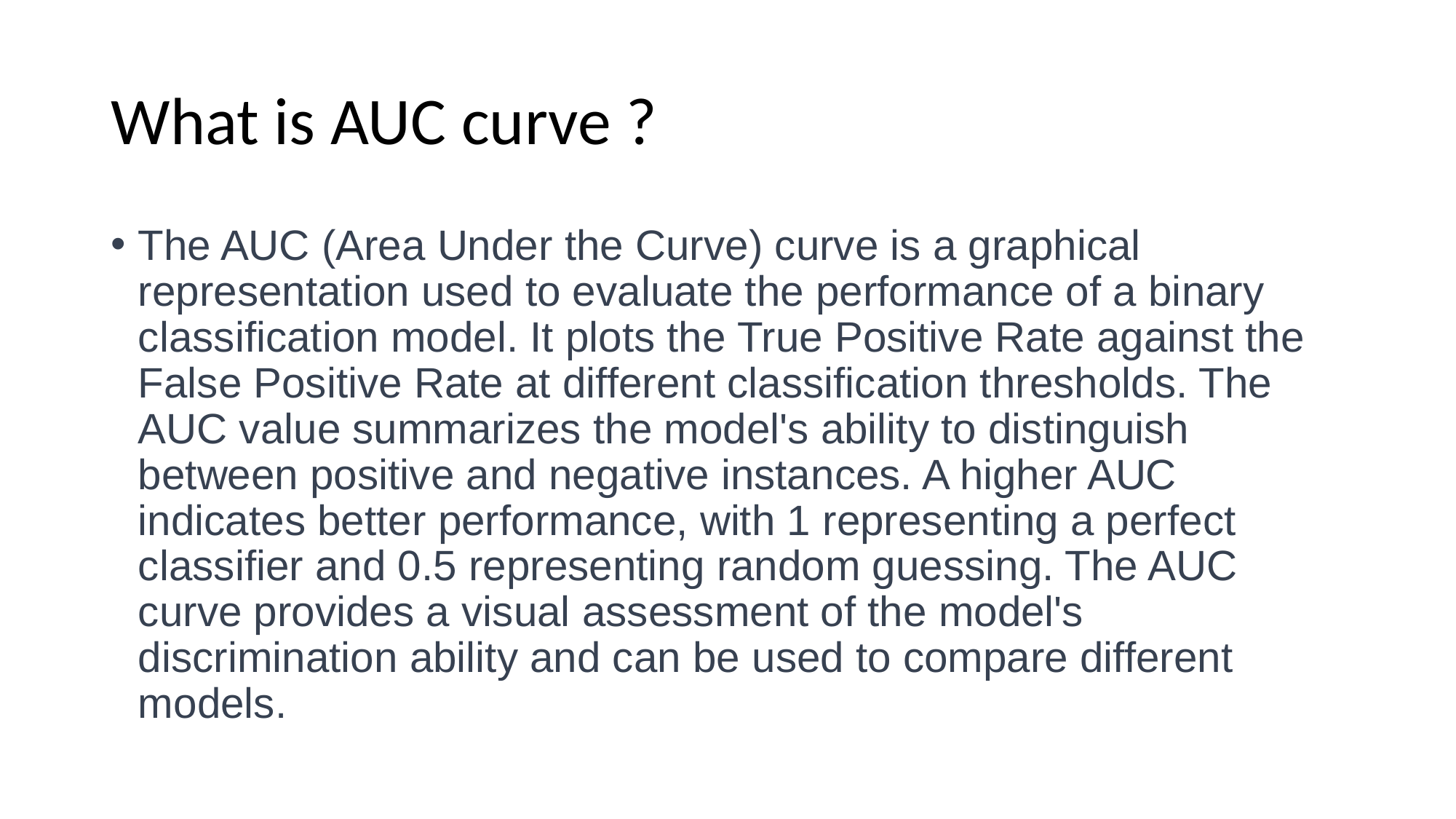

# What is AUC curve ?
The AUC (Area Under the Curve) curve is a graphical representation used to evaluate the performance of a binary classification model. It plots the True Positive Rate against the False Positive Rate at different classification thresholds. The AUC value summarizes the model's ability to distinguish between positive and negative instances. A higher AUC indicates better performance, with 1 representing a perfect classifier and 0.5 representing random guessing. The AUC curve provides a visual assessment of the model's discrimination ability and can be used to compare different models.